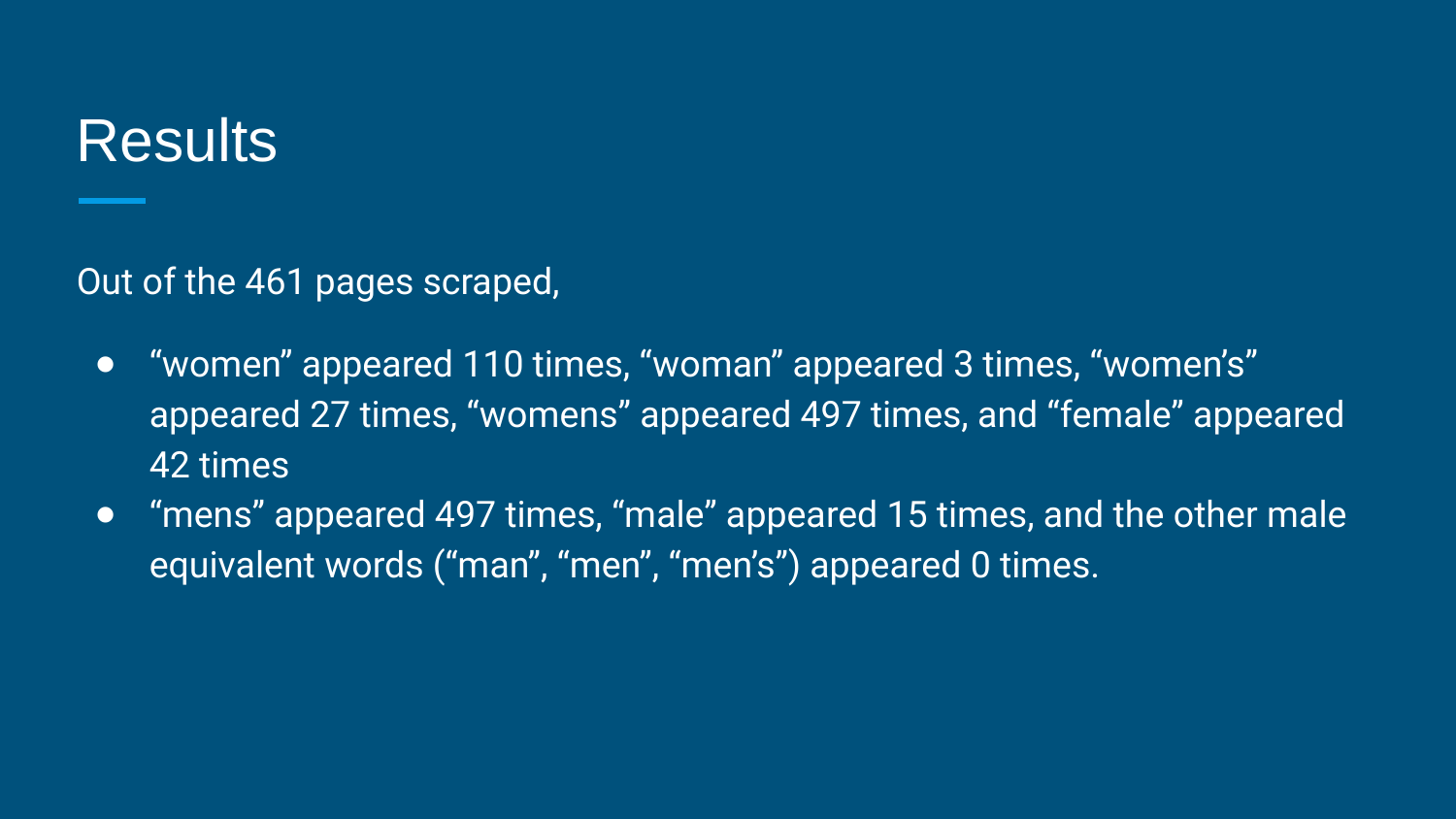

# Results
Out of the 461 pages scraped,
“women” appeared 110 times, “woman” appeared 3 times, “women’s” appeared 27 times, “womens” appeared 497 times, and “female” appeared 42 times
“mens” appeared 497 times, “male” appeared 15 times, and the other male equivalent words (“man”, “men”, “men’s”) appeared 0 times.